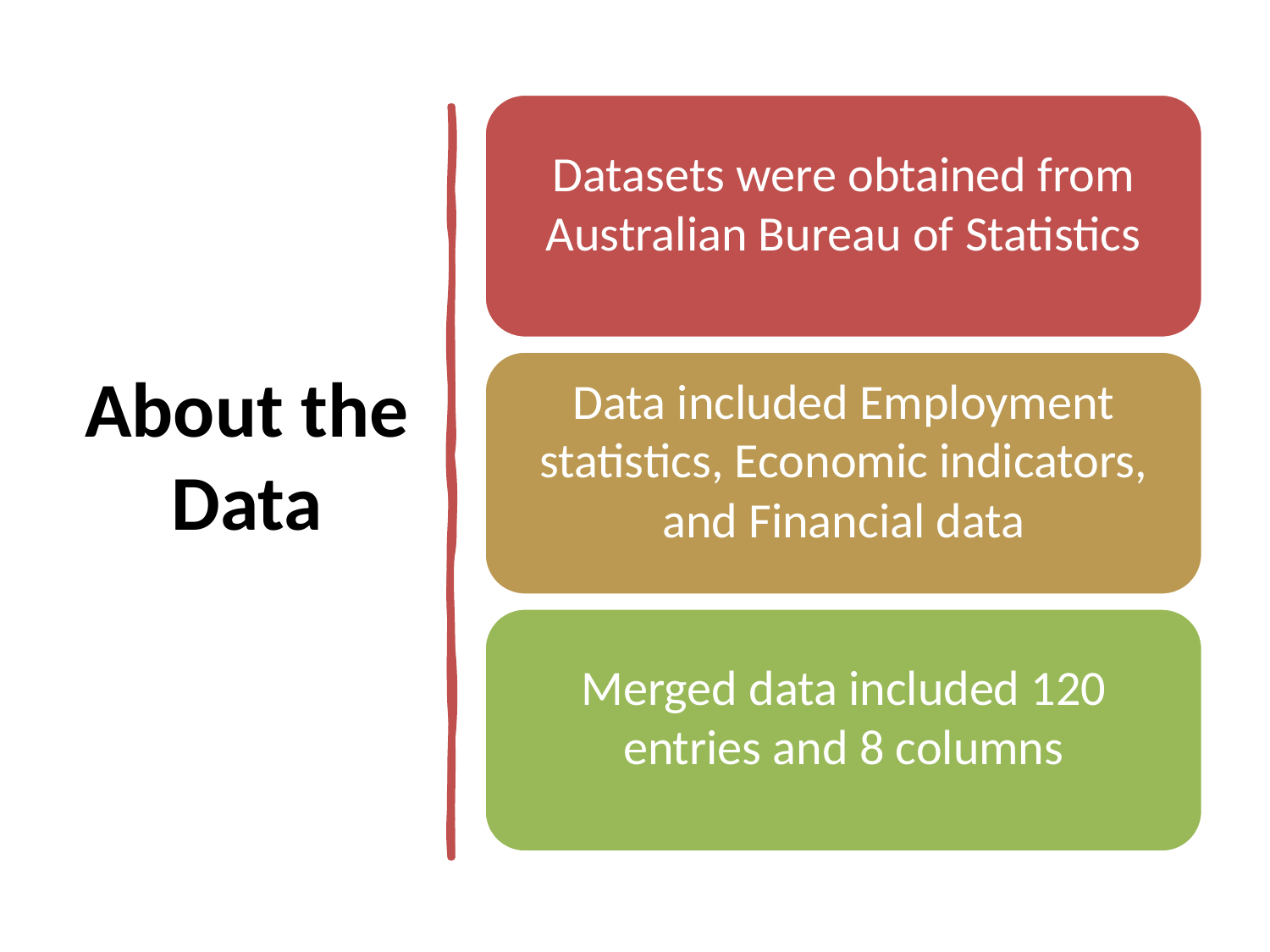

# About the Data
Datasets were obtained from Australian Bureau of Statistics

Data included Employment statistics, Economic indicators, and Financial data

Merged data included 120 entries and 8 columns